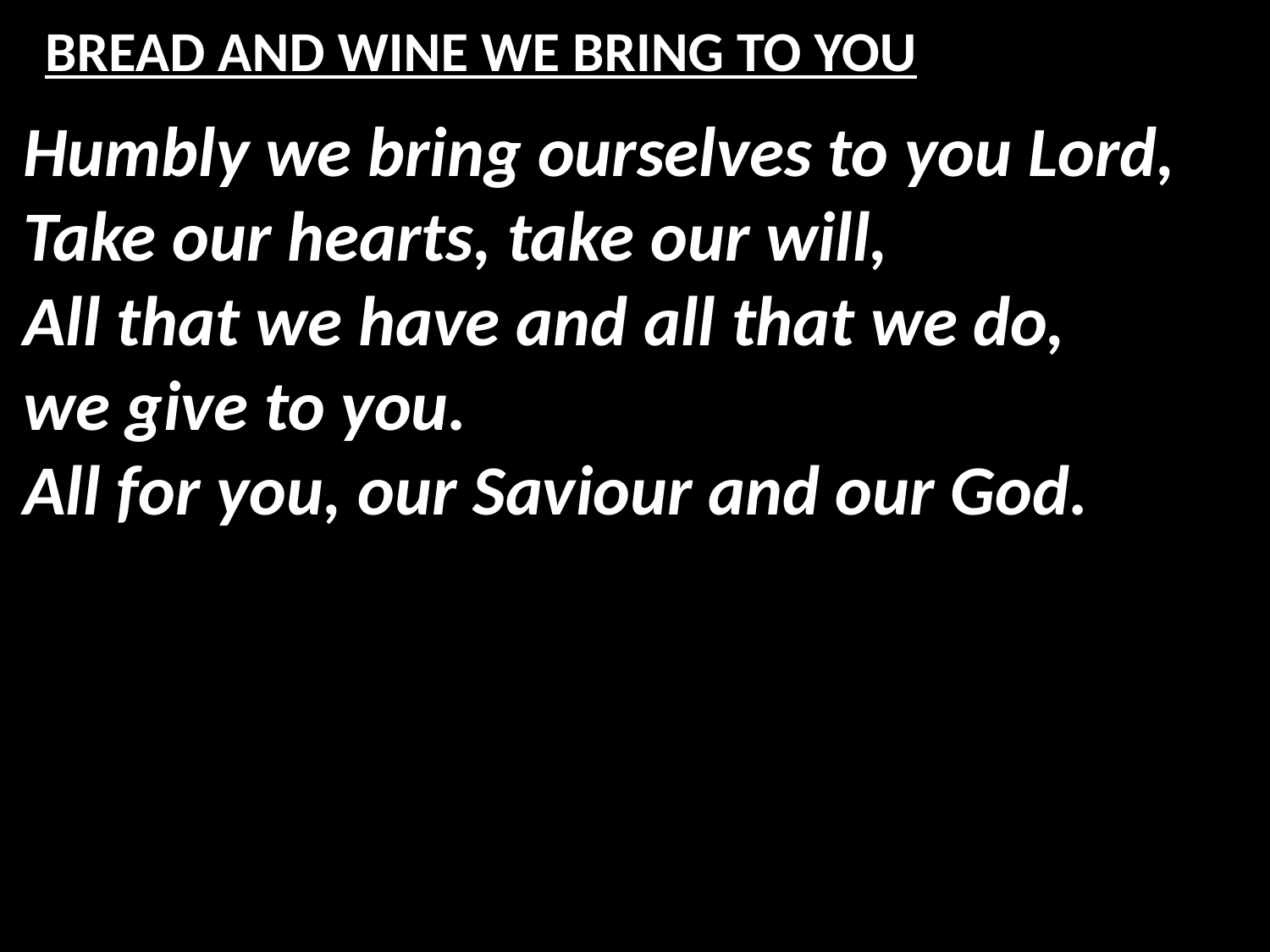

# BREAD AND WINE WE BRING TO YOU
Humbly we bring ourselves to you Lord,
Take our hearts, take our will,
All that we have and all that we do,
we give to you.
All for you, our Saviour and our God.